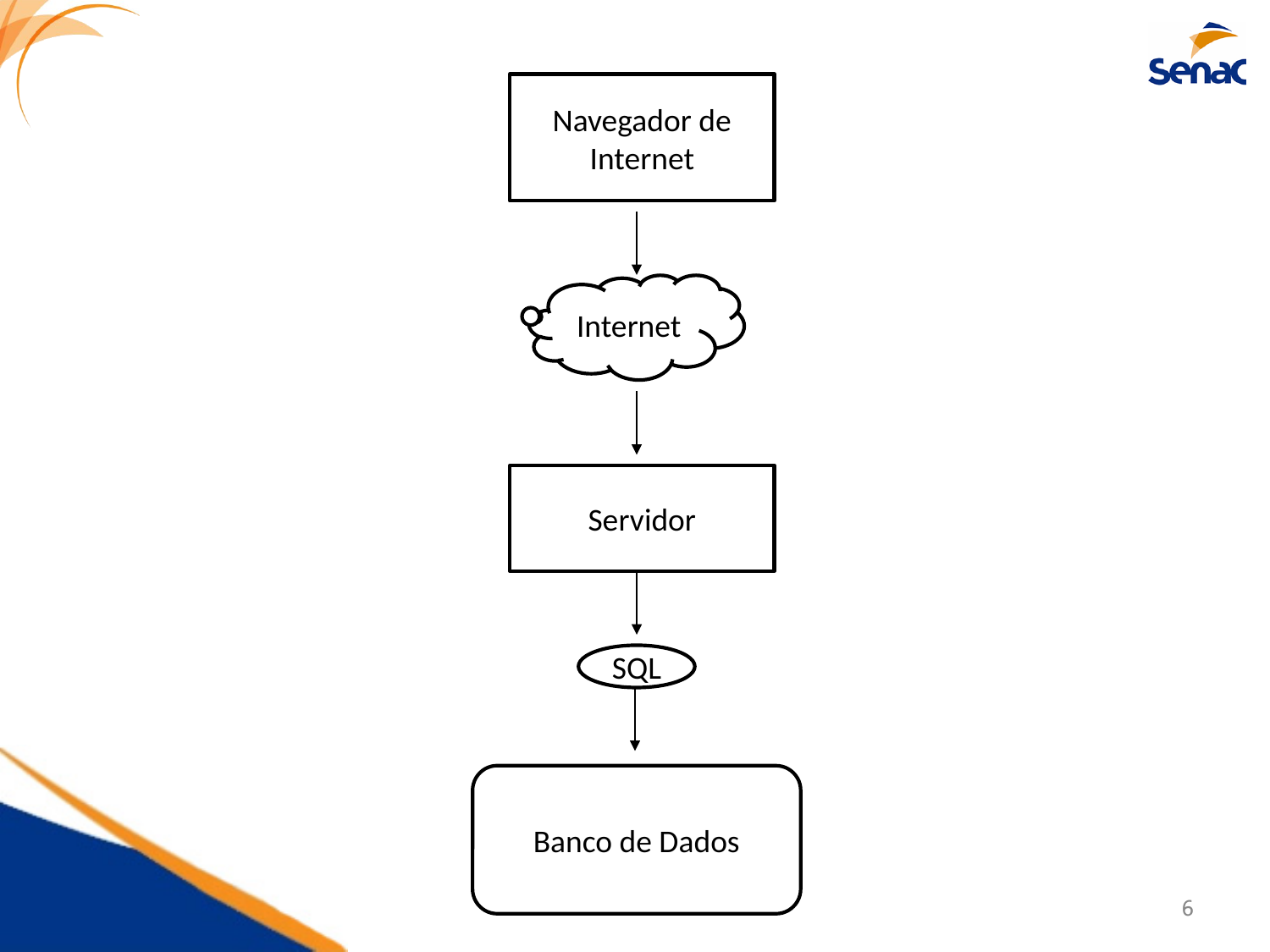

Navegador de Internet
Internet
Servidor
SQL
Banco de Dados
6